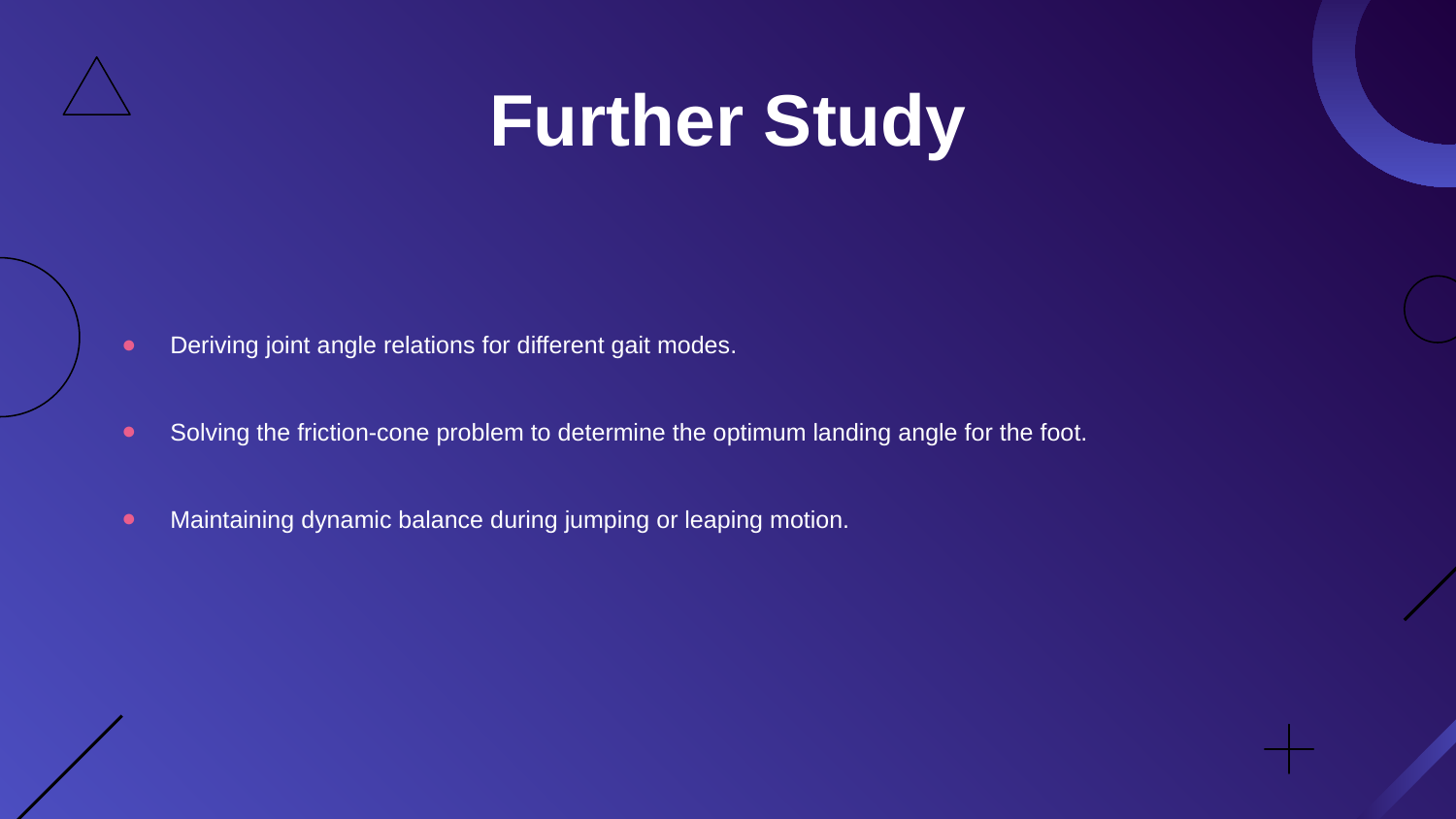

Further Study
Deriving joint angle relations for different gait modes.

Solving the friction-cone problem to determine the optimum landing angle for the foot.

Maintaining dynamic balance during jumping or leaping motion.